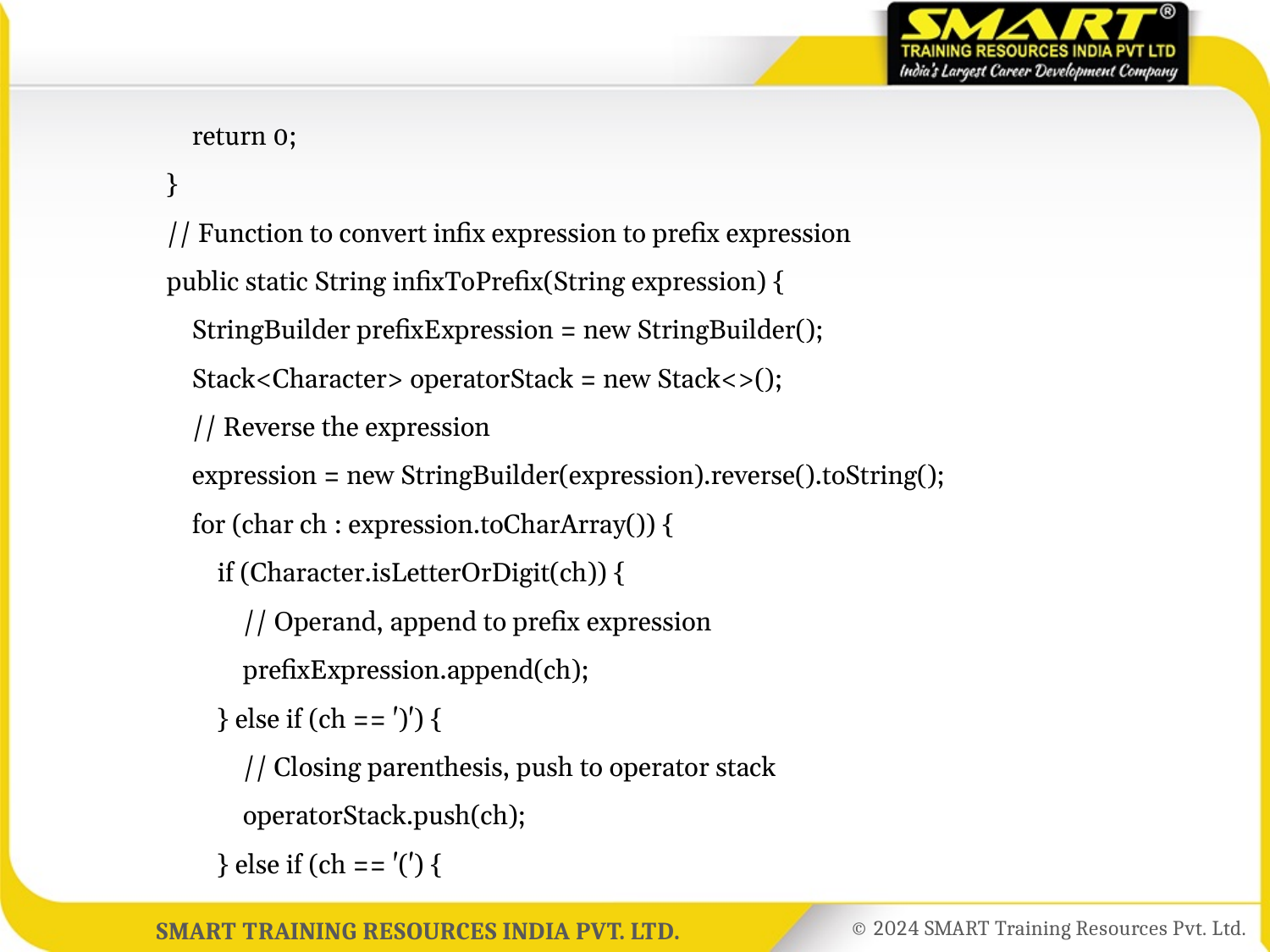

return 0;
	    }
	    // Function to convert infix expression to prefix expression
	    public static String infixToPrefix(String expression) {
	        StringBuilder prefixExpression = new StringBuilder();
	        Stack<Character> operatorStack = new Stack<>();
	        // Reverse the expression
	        expression = new StringBuilder(expression).reverse().toString();
	        for (char ch : expression.toCharArray()) {
	            if (Character.isLetterOrDigit(ch)) {
	                // Operand, append to prefix expression
	                prefixExpression.append(ch);
	            } else if (ch == ')') {
	                // Closing parenthesis, push to operator stack
	                operatorStack.push(ch);
	            } else if (ch == '(') {